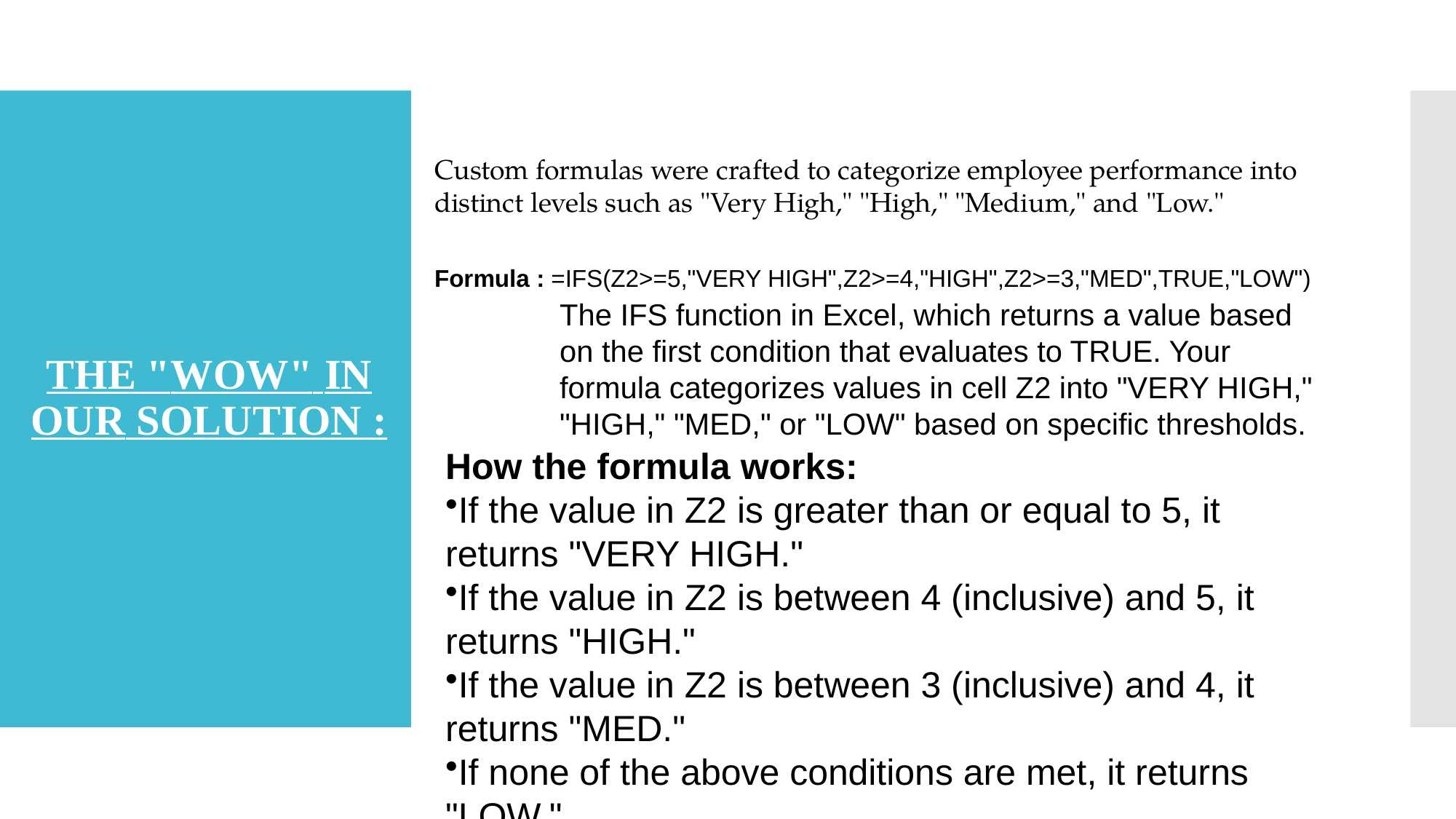

# THE "WOW" IN OUR SOLUTION :
Custom formulas were crafted to categorize employee performance into distinct levels such as "Very High," "High," "Medium," and "Low."

Formula : =IFS(Z2>=5,"VERY HIGH",Z2>=4,"HIGH",Z2>=3,"MED",TRUE,"LOW")

The IFS function in Excel, which returns a value based on the first condition that evaluates to TRUE. Your formula categorizes values in cell Z2 into "VERY HIGH," "HIGH," "MED," or "LOW" based on specific thresholds.

How the formula works:
If the value in Z2 is greater than or equal to 5, it returns "VERY HIGH."
If the value in Z2 is between 4 (inclusive) and 5, it returns "HIGH."
If the value in Z2 is between 3 (inclusive) and 4, it returns "MED."
If none of the above conditions are met, it returns "LOW."